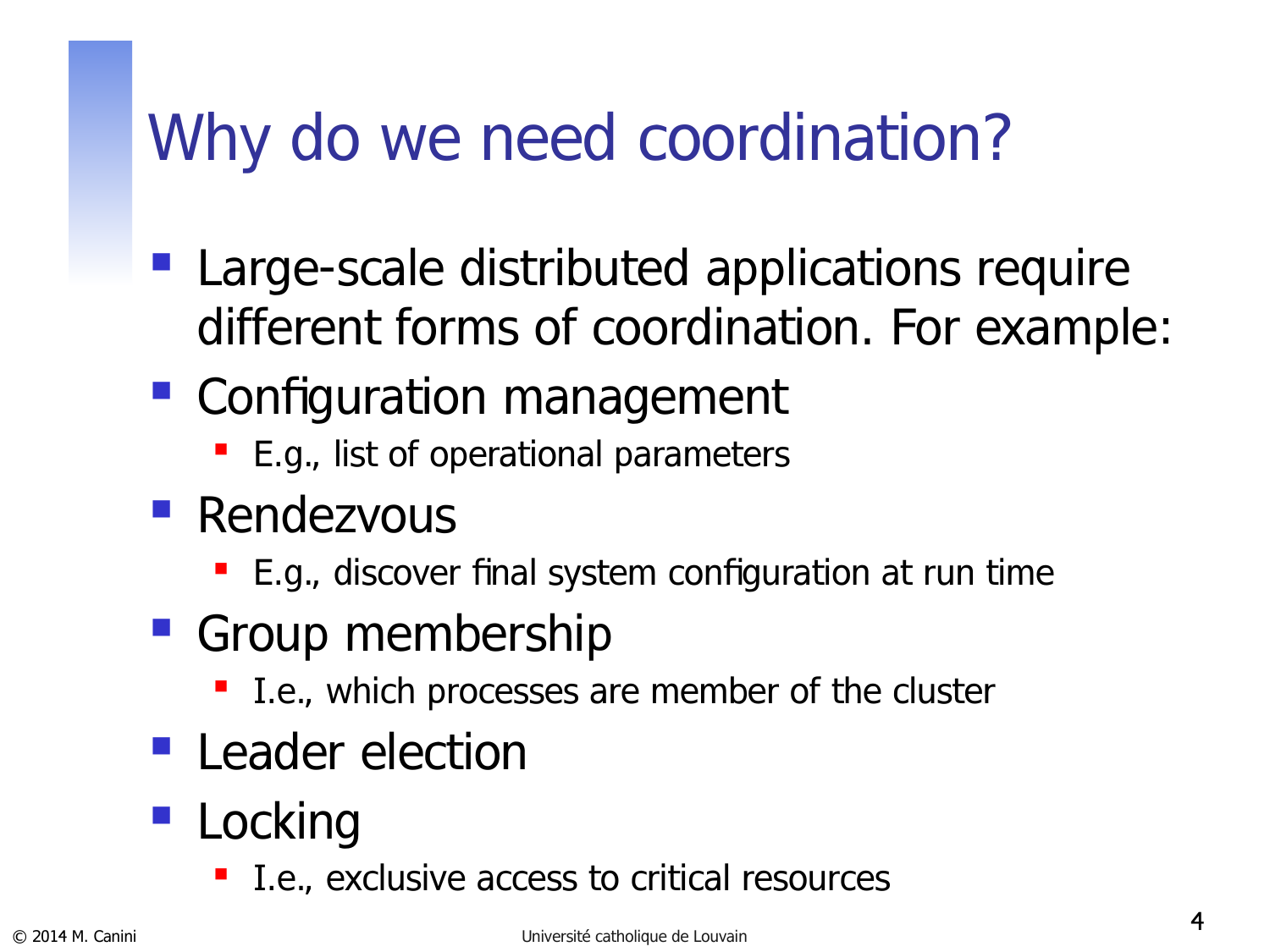

# Why do we need coordination?
Large-scale distributed applications require different forms of coordination. For example:
Configuration management
E.g., list of operational parameters
Rendezvous
E.g., discover final system configuration at run time
Group membership
I.e., which processes are member of the cluster
Leader election
Locking
I.e., exclusive access to critical resources

4
Université catholique de Louvain